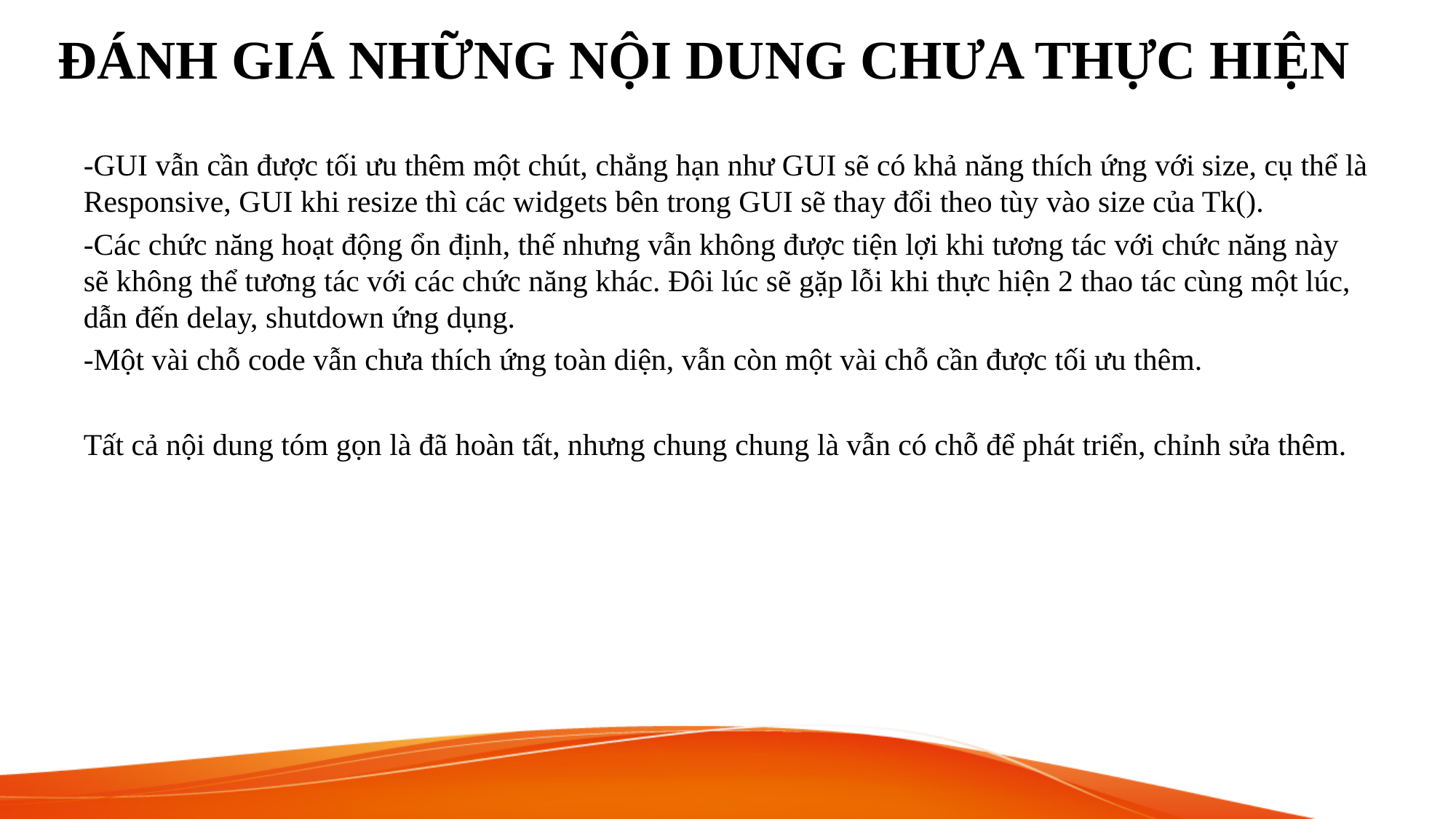

# ĐÁNH GIÁ NHỮNG NỘI DUNG CHƯA THỰC HIỆN
-GUI vẫn cần được tối ưu thêm một chút, chẳng hạn như GUI sẽ có khả năng thích ứng với size, cụ thể là Responsive, GUI khi resize thì các widgets bên trong GUI sẽ thay đổi theo tùy vào size của Tk().
-Các chức năng hoạt động ổn định, thế nhưng vẫn không được tiện lợi khi tương tác với chức năng này sẽ không thể tương tác với các chức năng khác. Đôi lúc sẽ gặp lỗi khi thực hiện 2 thao tác cùng một lúc, dẫn đến delay, shutdown ứng dụng.
-Một vài chỗ code vẫn chưa thích ứng toàn diện, vẫn còn một vài chỗ cần được tối ưu thêm.

Tất cả nội dung tóm gọn là đã hoàn tất, nhưng chung chung là vẫn có chỗ để phát triển, chỉnh sửa thêm.